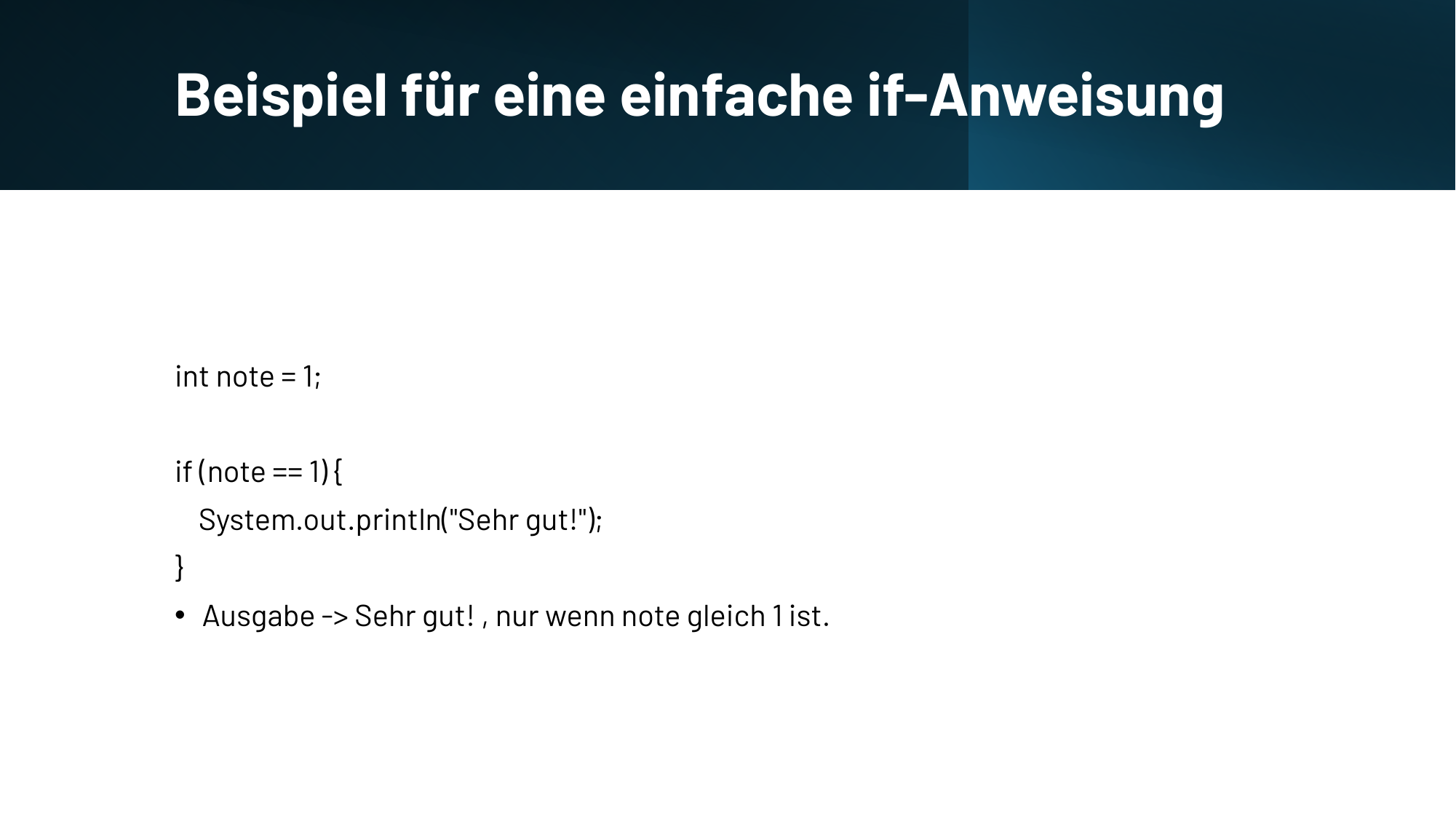

# Beispiel für eine einfache if-Anweisung
int note = 1;

if (note == 1) {
    System.out.println("Sehr gut!");
}
Ausgabe -> Sehr gut! , nur wenn note gleich 1 ist.